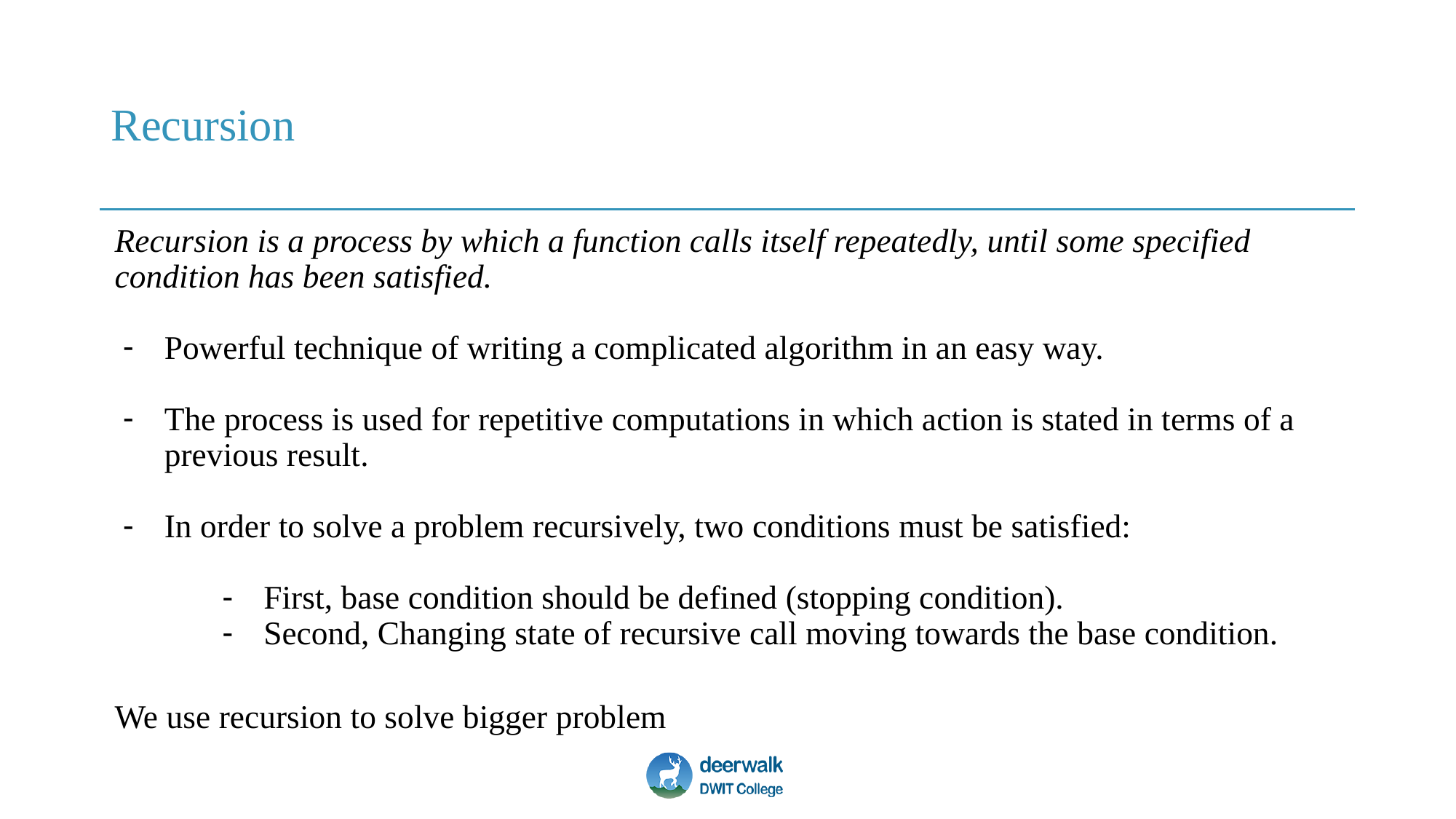

# Recursion
Recursion is a process by which a function calls itself repeatedly, until some specified condition has been satisfied.

Powerful technique of writing a complicated algorithm in an easy way.

The process is used for repetitive computations in which action is stated in terms of a previous result.

In order to solve a problem recursively, two conditions must be satisfied:

First, base condition should be defined (stopping condition).
Second, Changing state of recursive call moving towards the base condition.

We use recursion to solve bigger problem